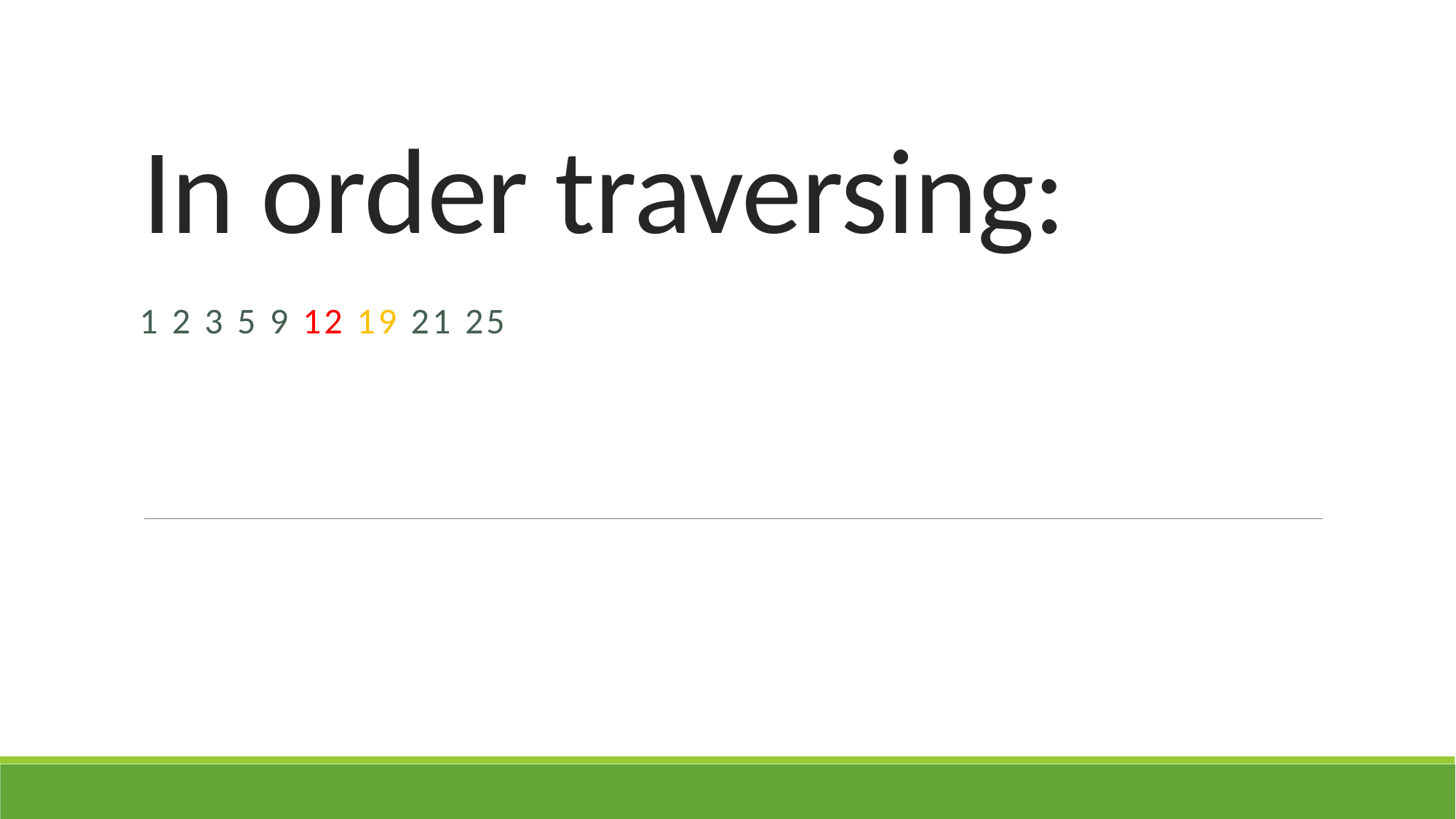

# In order traversing:
 1 2 3 5 9 12 19 21 25